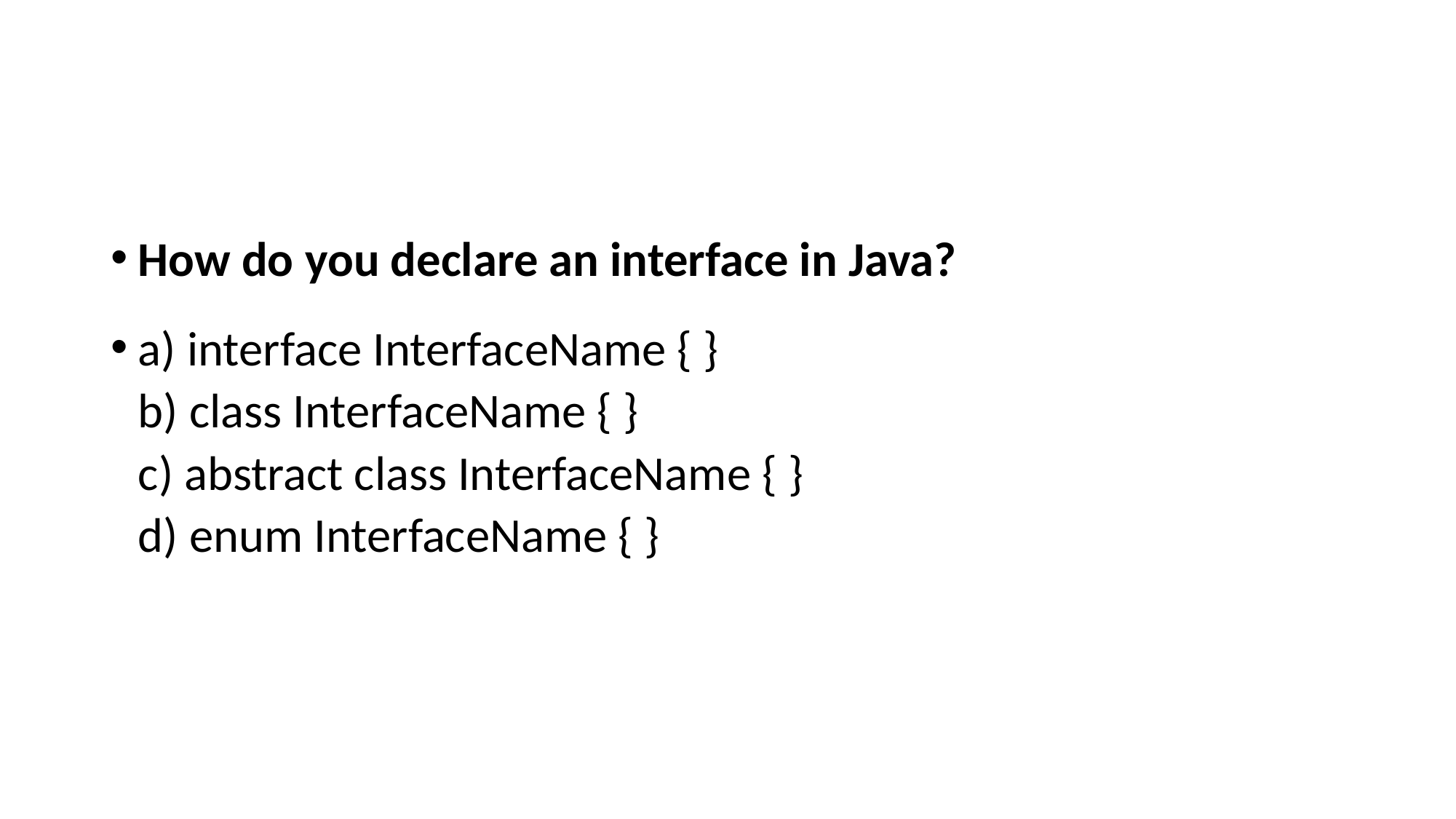

#
How do you declare an interface in Java?
a) interface InterfaceName { }
b) class InterfaceName { }
c) abstract class InterfaceName { }
d) enum InterfaceName { }